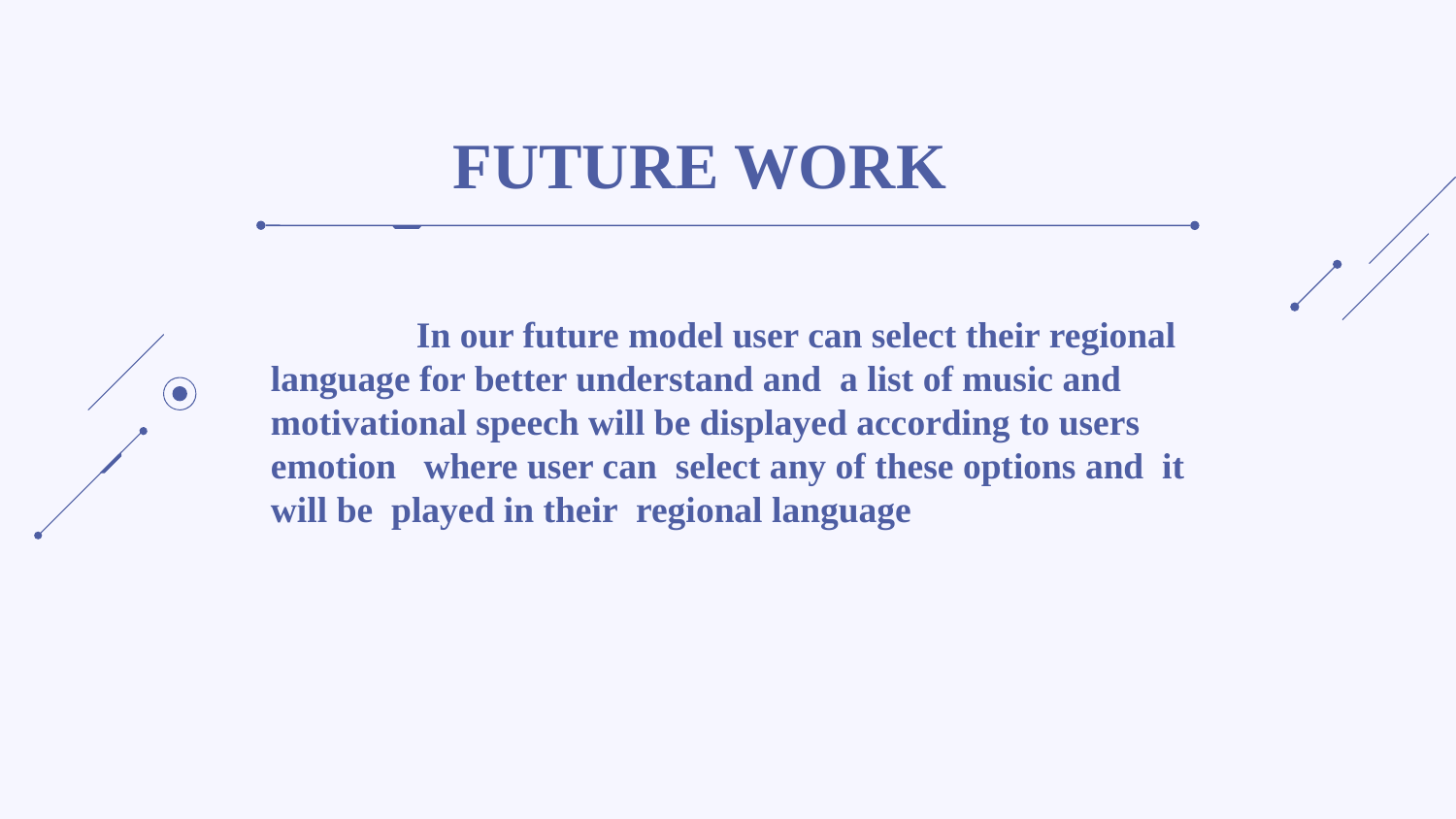

FUTURE WORK

	In our future model user can select their regional language for better understand and  a list of music and motivational speech will be displayed according to users emotion   where user can  select any of these options and  it will be  played in their  regional language